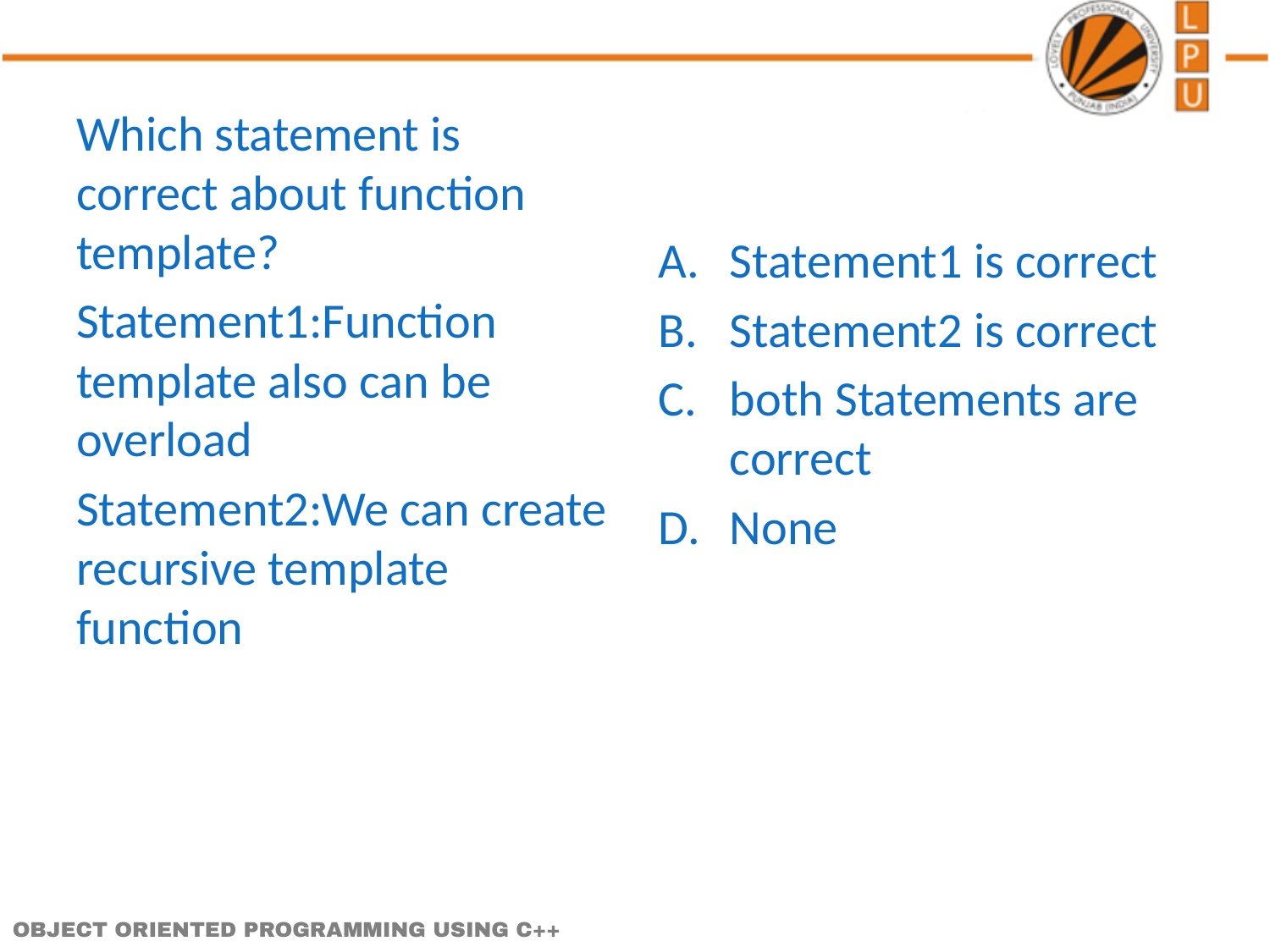

Which statement is correct about function template?
Statement1:Function template also can be overload
Statement2:We can create recursive template function

Statement1 is correct
Statement2 is correct
both Statements are correct
None